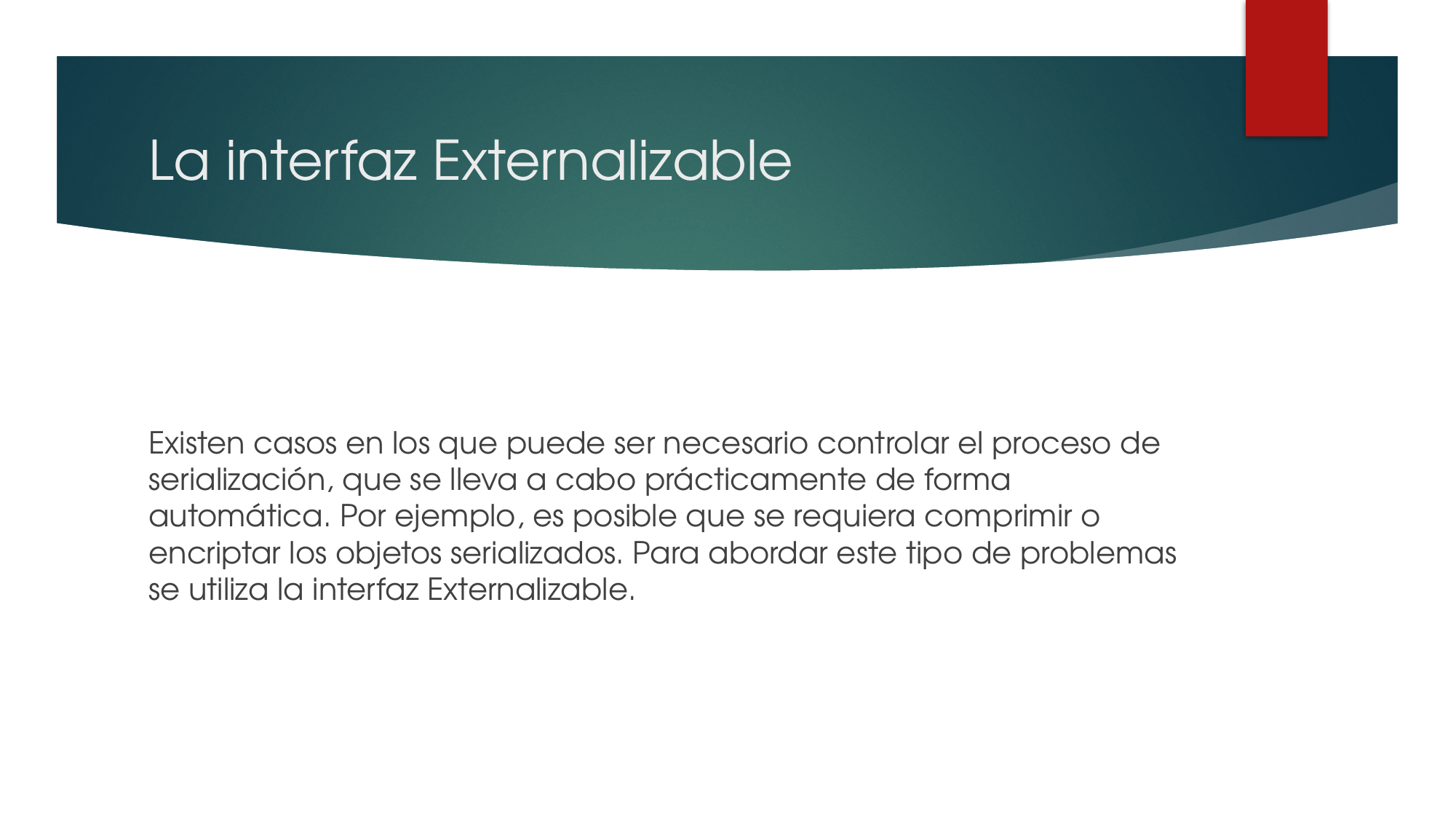

# La interfaz Externalizable
Existen casos en los que puede ser necesario controlar el proceso de serialización, que se lleva a cabo prácticamente de forma automática. Por ejemplo, es posible que se requiera comprimir o encriptar los objetos serializados. Para abordar este tipo de problemas se utiliza la interfaz Externalizable.